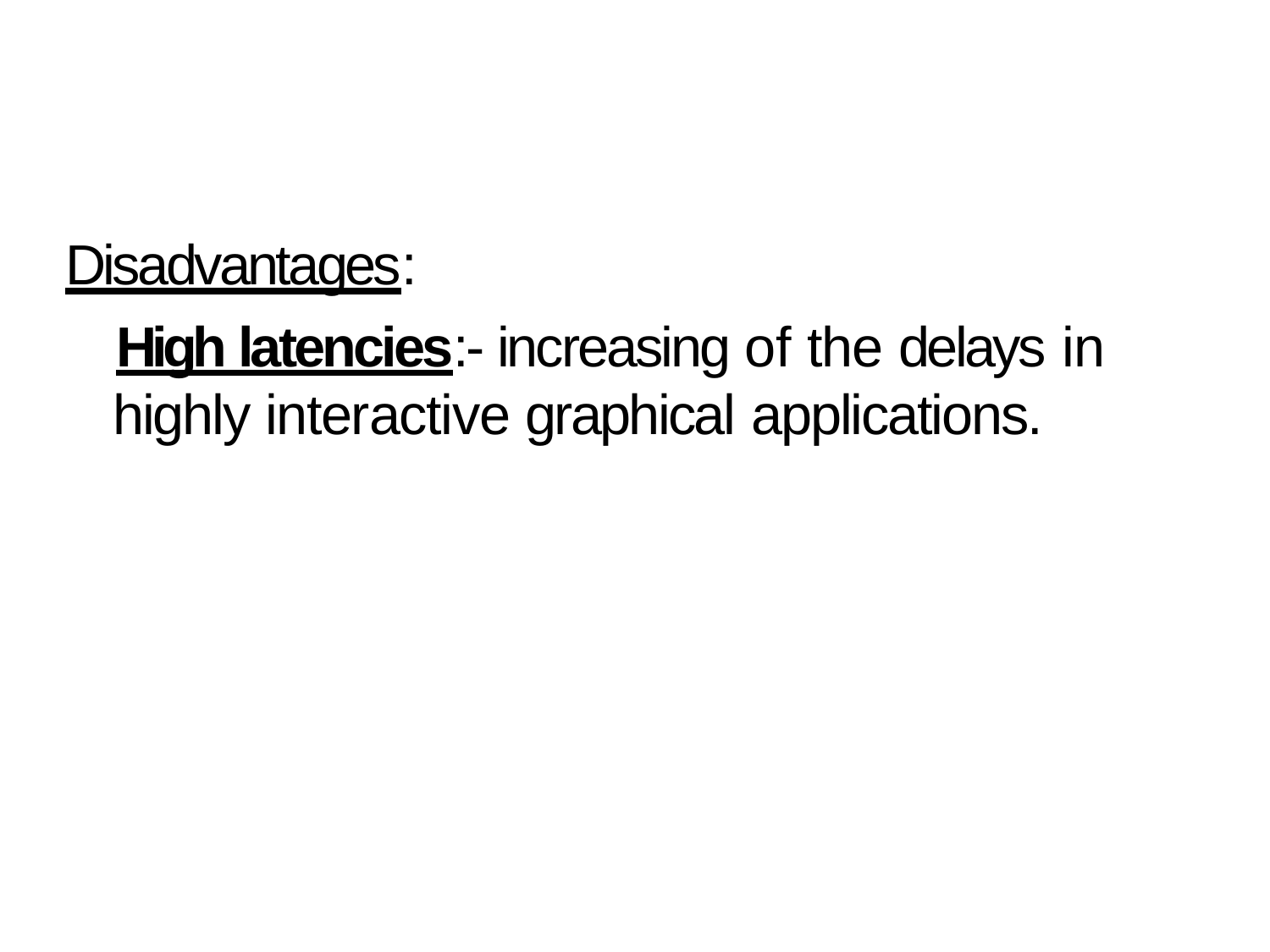

Disadvantages:
High latencies:- increasing of the delays in  highly interactive graphical applications.